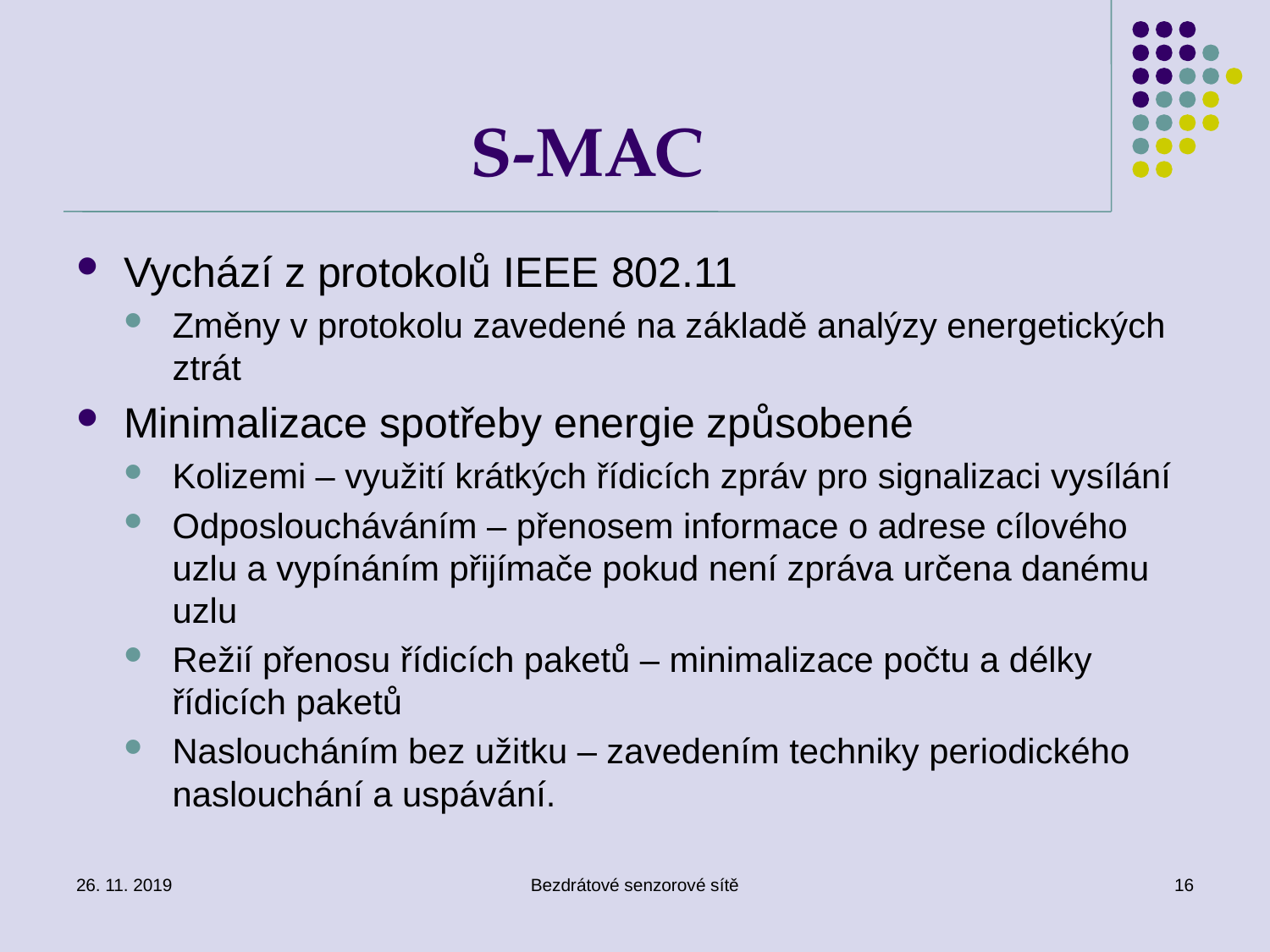

# S-MAC
Vychází z protokolů IEEE 802.11
Změny v protokolu zavedené na základě analýzy energetických ztrát
Minimalizace spotřeby energie způsobené
Kolizemi – využití krátkých řídicích zpráv pro signalizaci vysílání
Odposloucháváním – přenosem informace o adrese cílového uzlu a vypínáním přijímače pokud není zpráva určena danému uzlu
Režií přenosu řídicích paketů – minimalizace počtu a délky řídicích paketů
Nasloucháním bez užitku – zavedením techniky periodického naslouchání a uspávání.
26. 11. 2019
Bezdrátové senzorové sítě
16